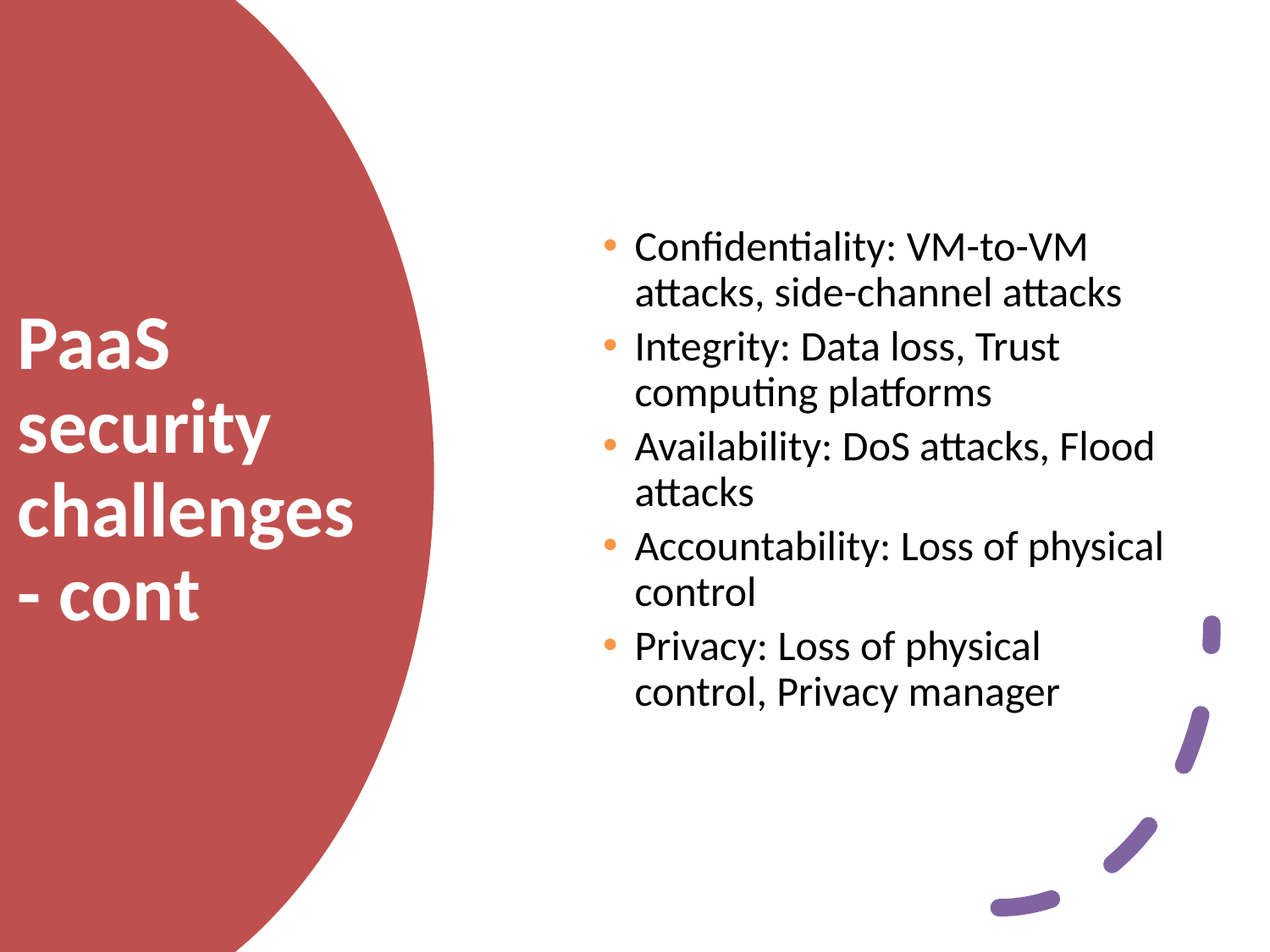

Confidentiality: VM-to-VM attacks, side-channel attacks
Integrity: Data loss, Trust computing platforms
Availability: DoS attacks, Flood attacks
Accountability: Loss of physical control
Privacy: Loss of physical control, Privacy manager

PaaS security challenges - cont